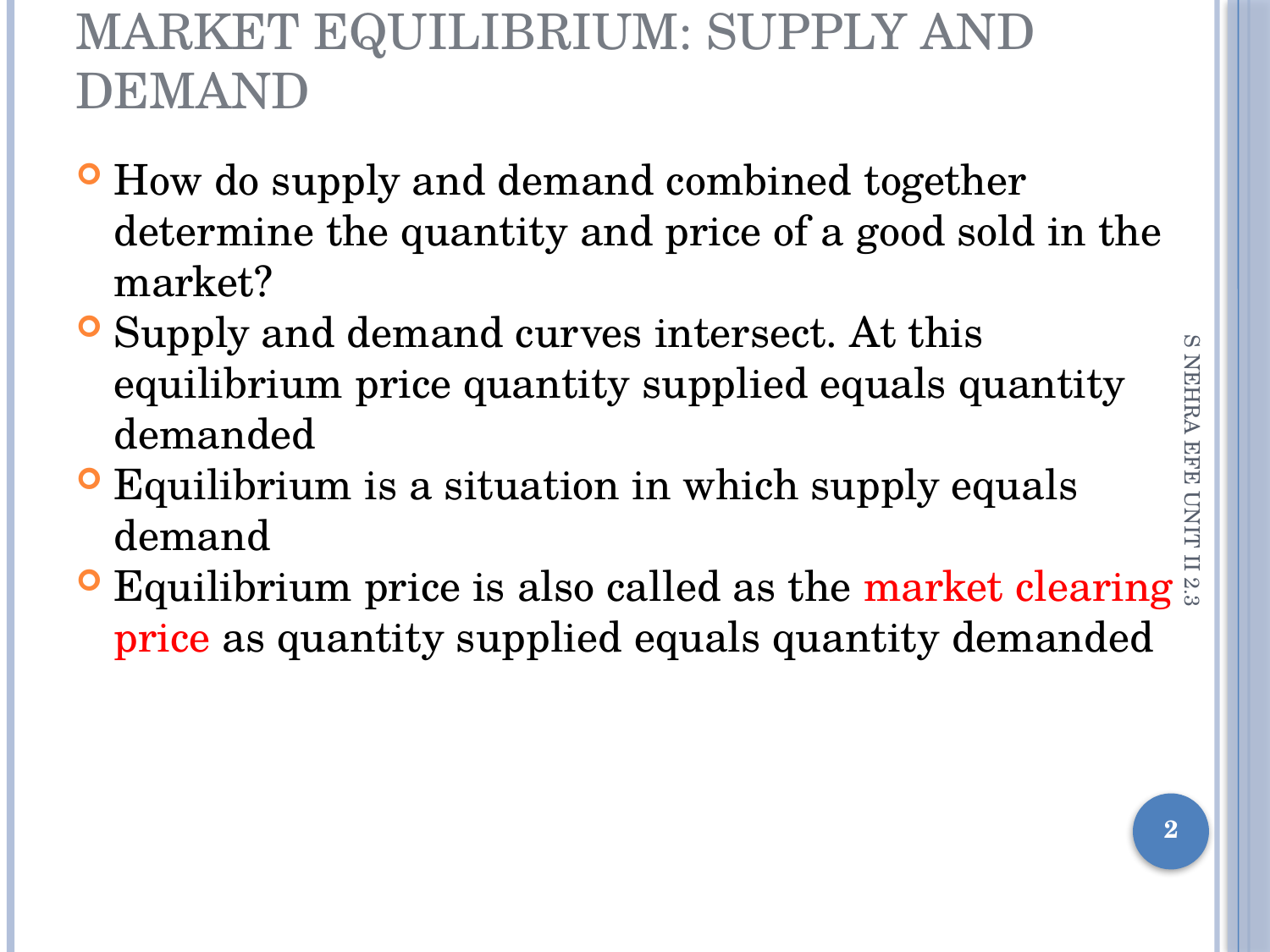

market equilibrium: Supply and demand
How do supply and demand combined together determine the quantity and price of a good sold in the market?
Supply and demand curves intersect. At this equilibrium price quantity supplied equals quantity demanded
Equilibrium is a situation in which supply equals demand
Equilibrium price is also called as the market clearing price as quantity supplied equals quantity demanded

S NEHRA EFE UNIT II 2.3
2